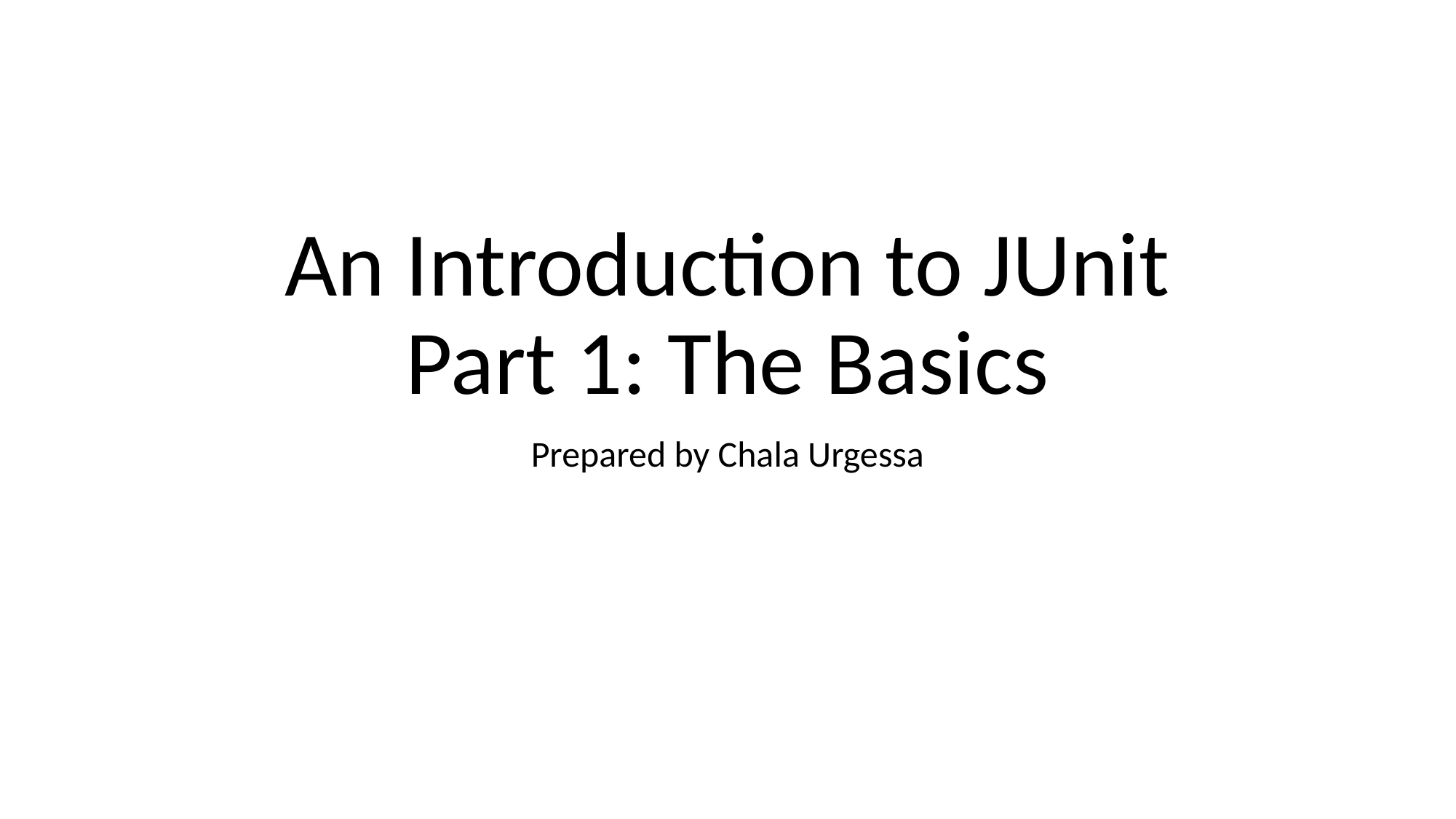

# An Introduction to JUnit Part 1: The Basics
Prepared by Chala Urgessa